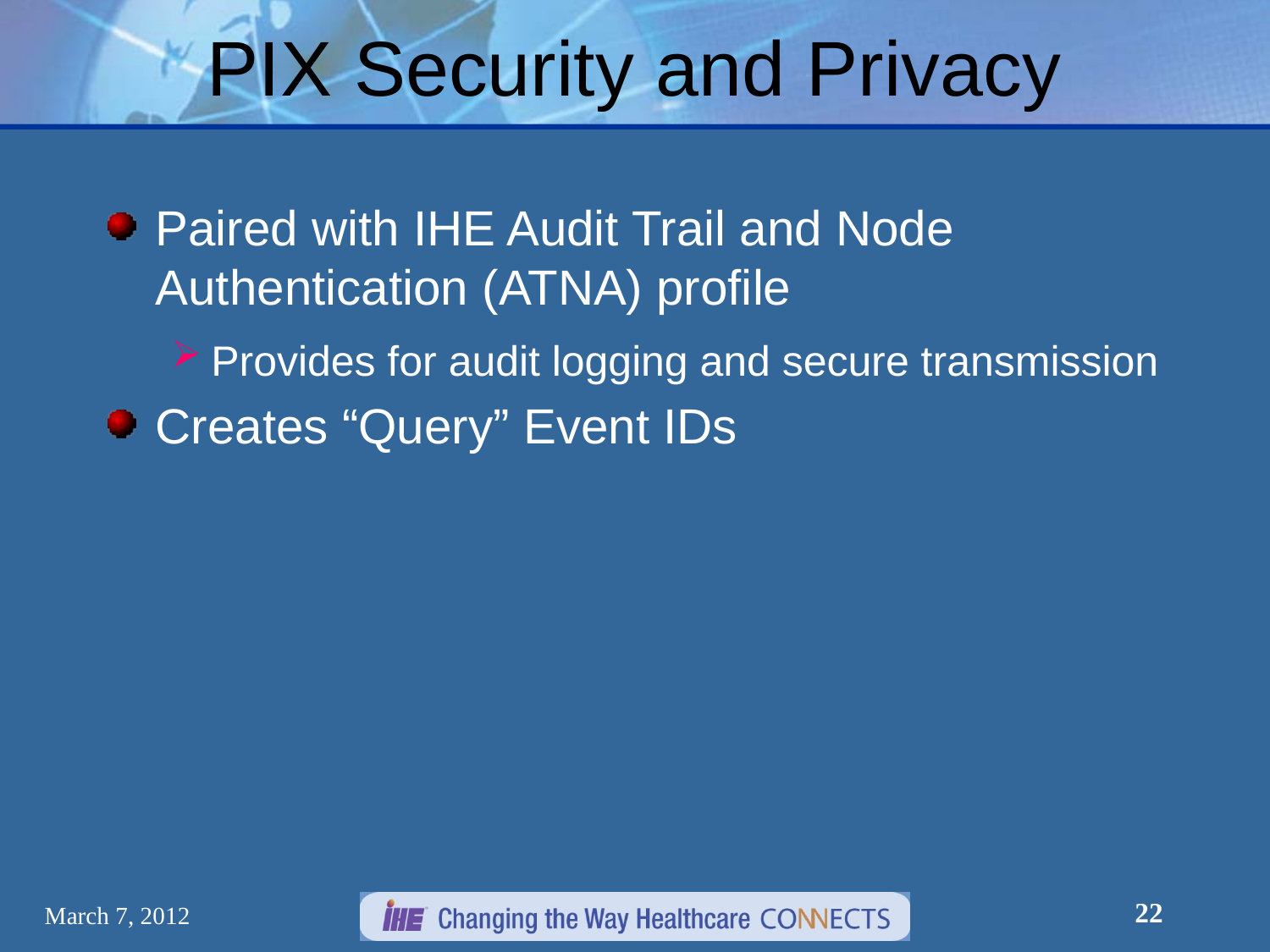

# PIX Security and Privacy
Paired with IHE Audit Trail and Node Authentication (ATNA) profile
Provides for audit logging and secure transmission
Creates “Query” Event IDs

22
March 7, 2012